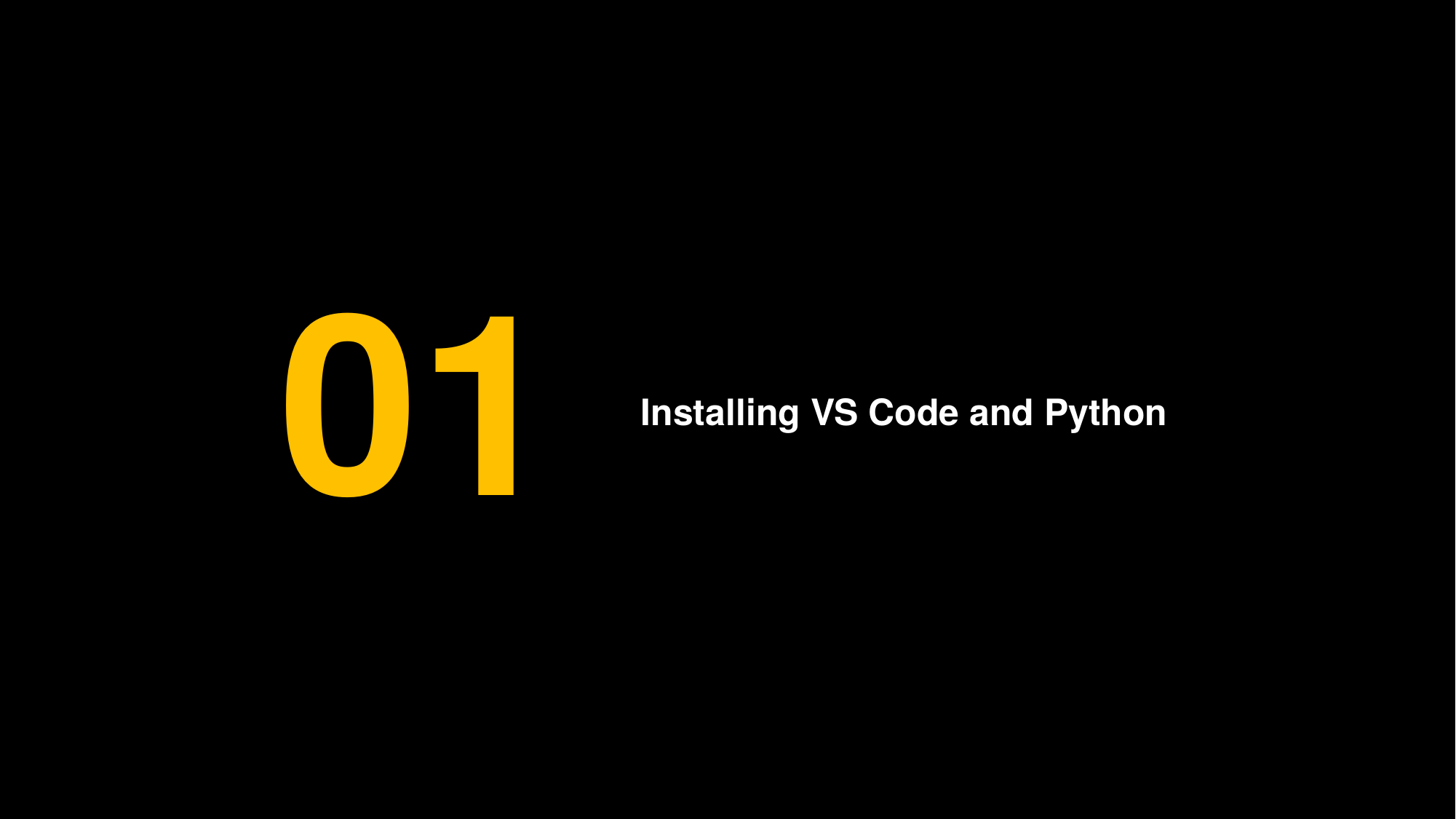

# 01
Installing VS Code and Python